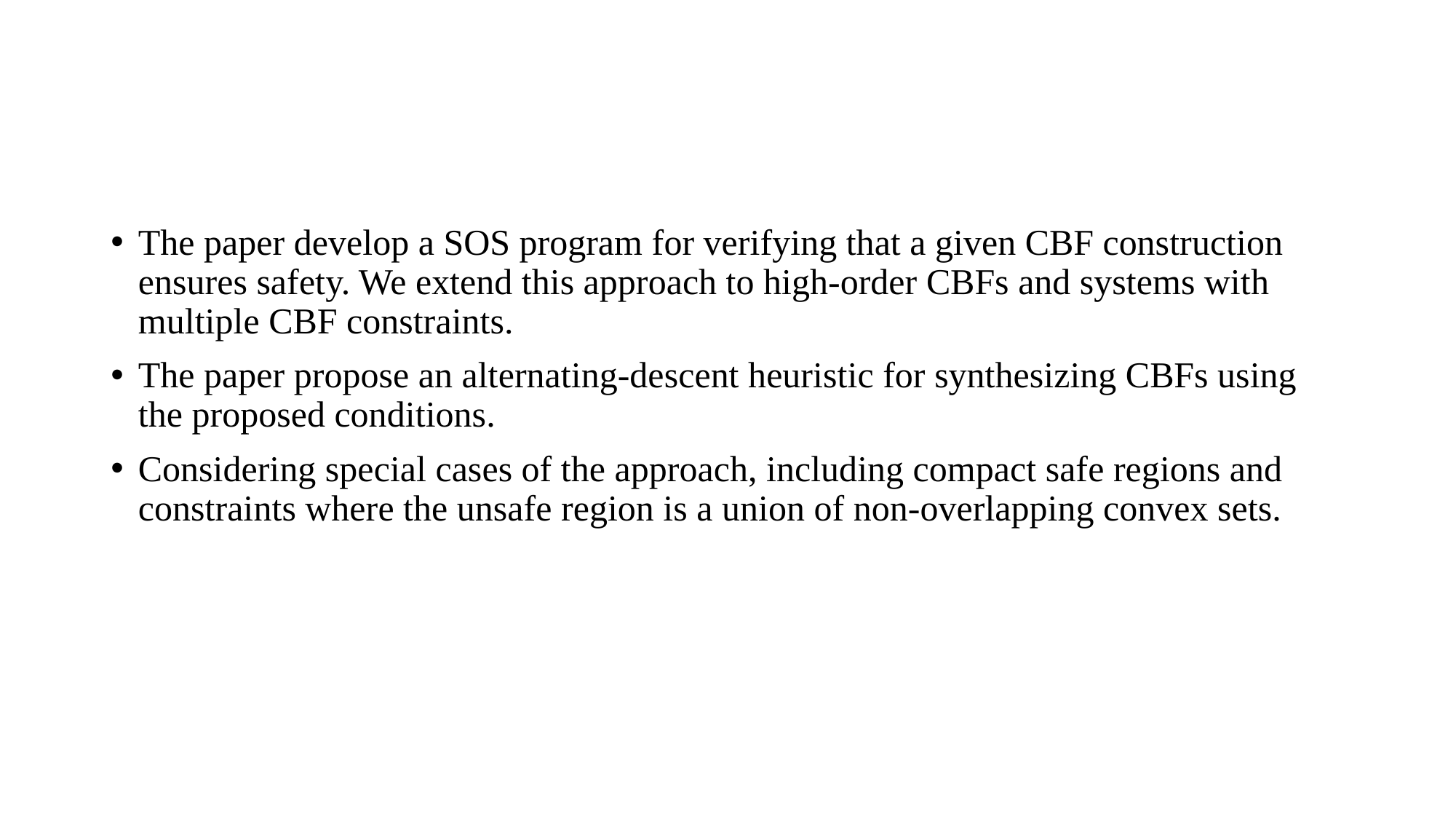

#
The paper develop a SOS program for verifying that a given CBF construction ensures safety. We extend this approach to high-order CBFs and systems with multiple CBF constraints.
The paper propose an alternating-descent heuristic for synthesizing CBFs using the proposed conditions.
Considering special cases of the approach, including compact safe regions and constraints where the unsafe region is a union of non-overlapping convex sets.